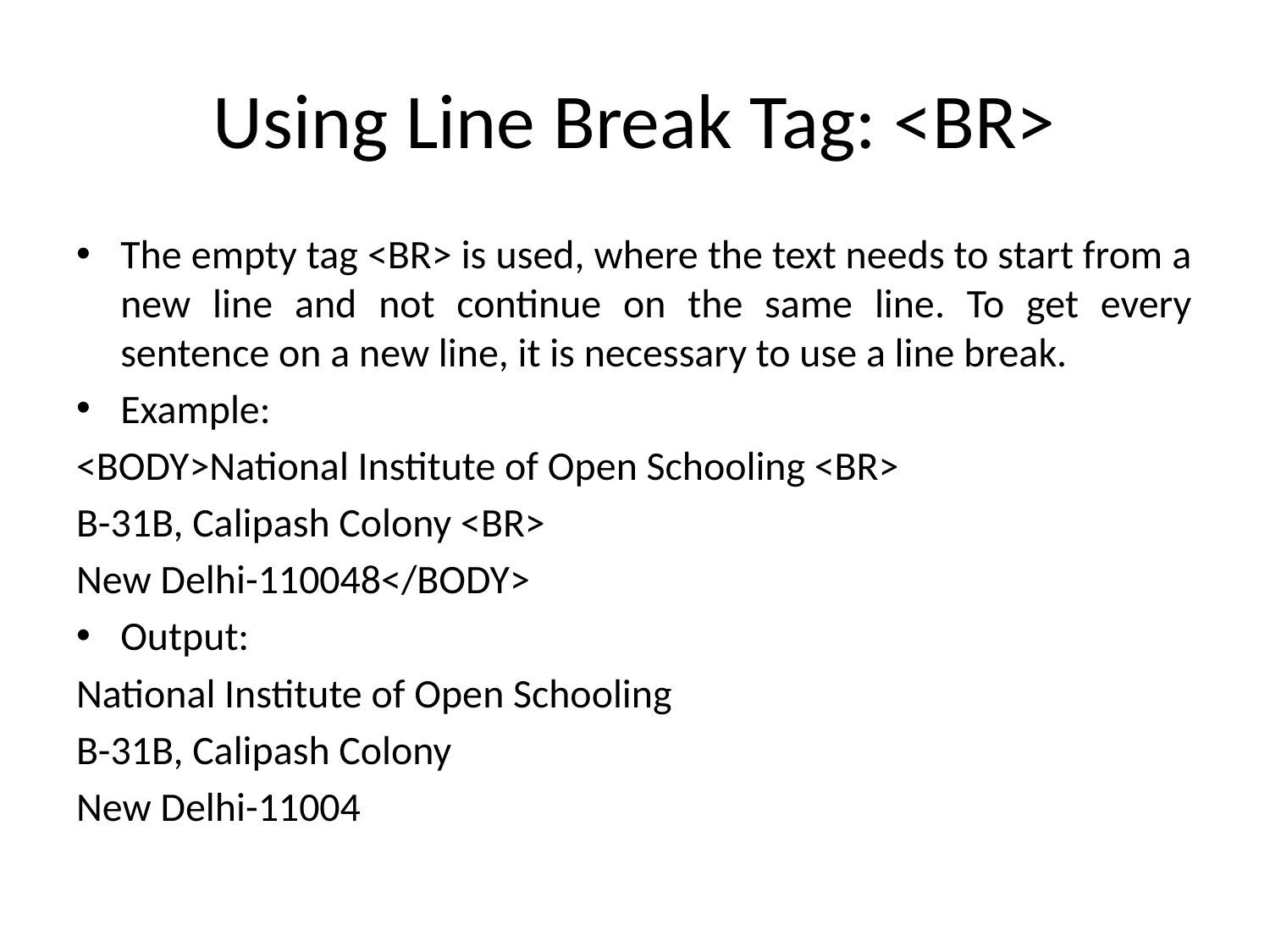

# Using Line Break Tag: <BR>
The empty tag <BR> is used, where the text needs to start from a new line and not continue on the same line. To get every sentence on a new line, it is necessary to use a line break.
Example:
<BODY>National Institute of Open Schooling <BR>
B-31B, Calipash Colony <BR>
New Delhi-110048</BODY>
Output:
National Institute of Open Schooling
B-31B, Calipash Colony
New Delhi-11004